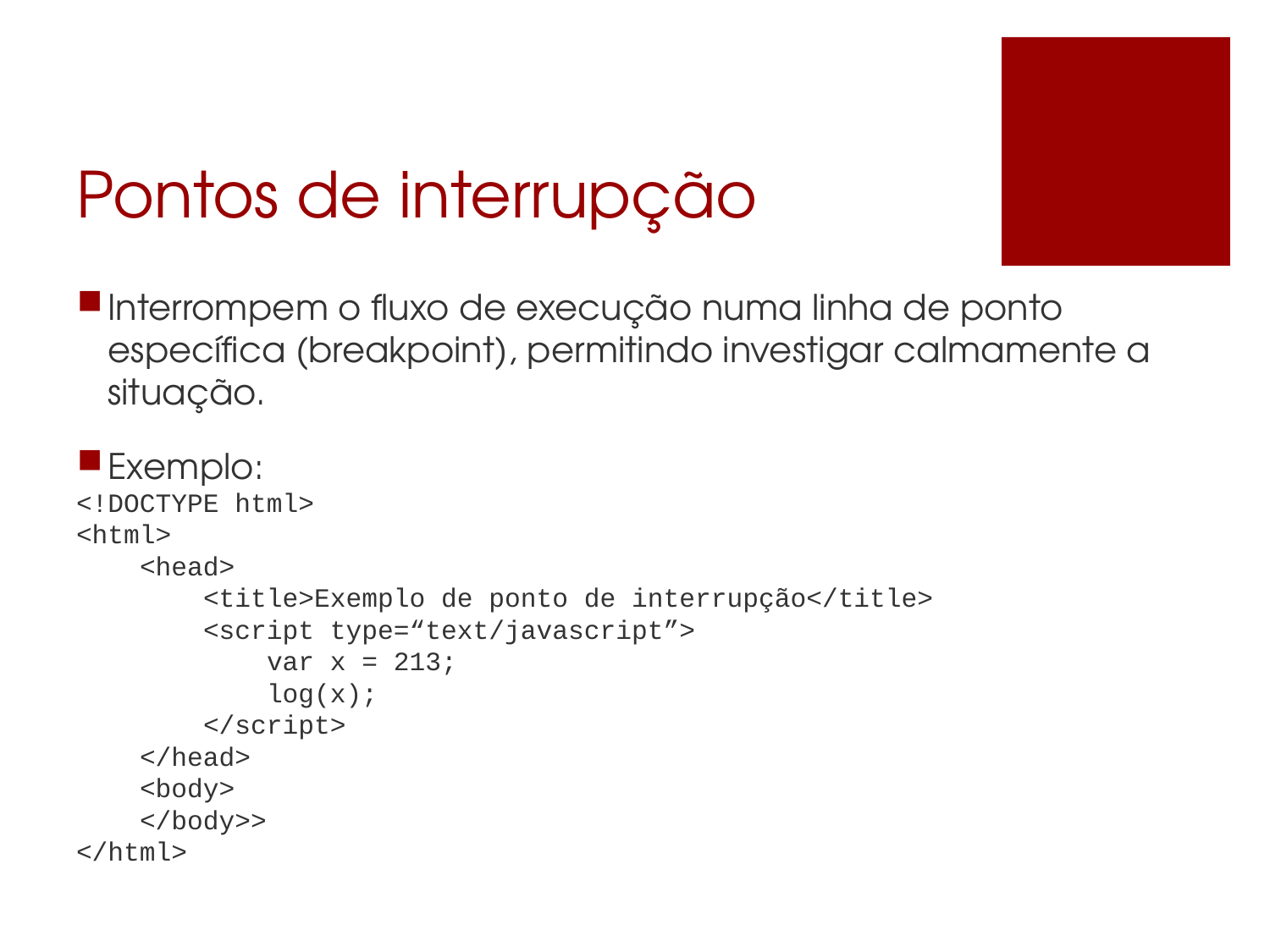

# Pontos de interrupção
Interrompem o fluxo de execução numa linha de ponto específica (breakpoint), permitindo investigar calmamente a situação.
Exemplo:
<!DOCTYPE html>
<html>
    <head>
        <title>Exemplo de ponto de interrupção</title>
        <script type=“text/javascript”>
            var x = 213;
            log(x);
        </script>
    </head>
    <body>
    </body>>
</html>